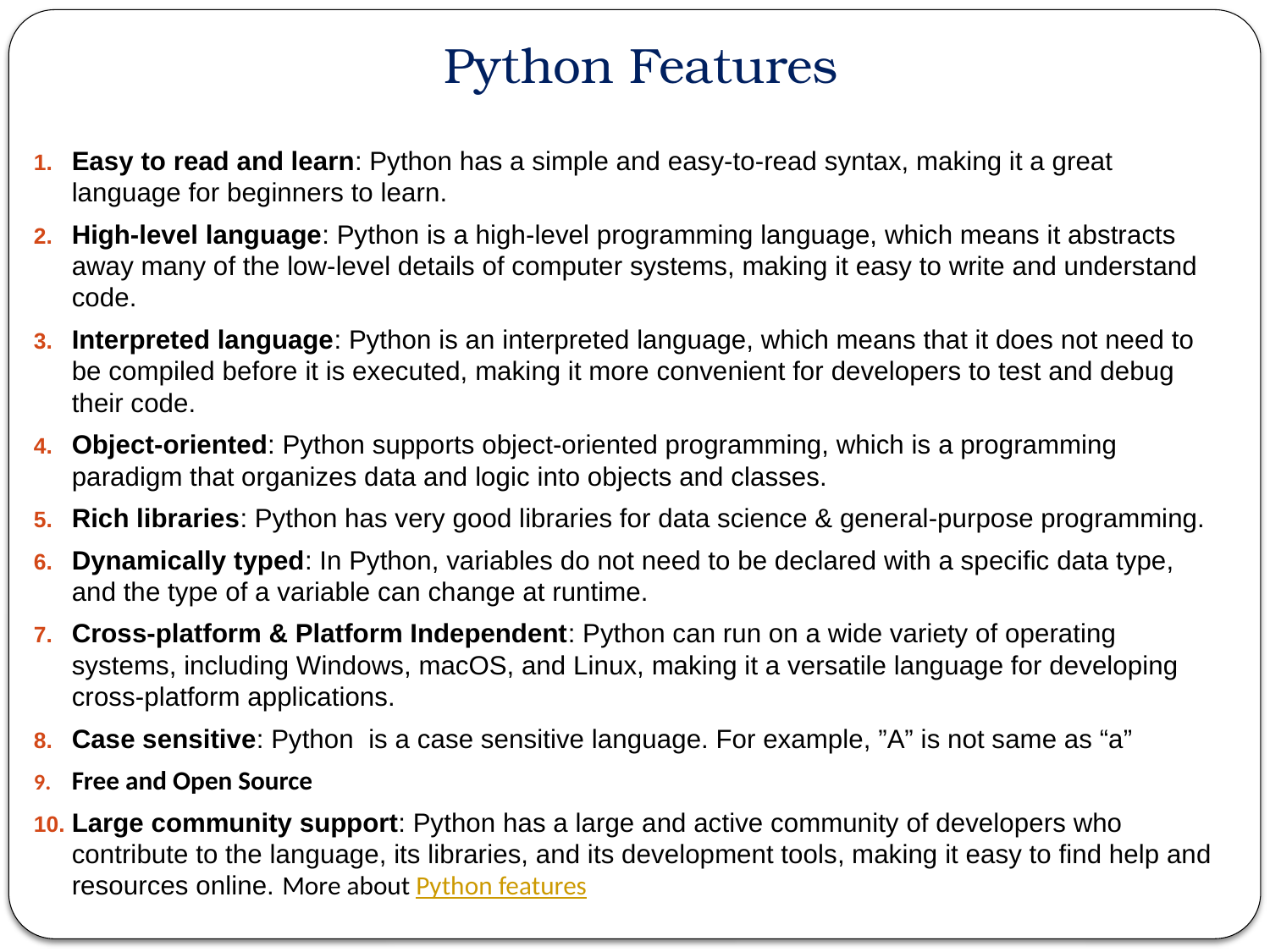

# Python Features
Easy to read and learn: Python has a simple and easy-to-read syntax, making it a great language for beginners to learn.
High-level language: Python is a high-level programming language, which means it abstracts away many of the low-level details of computer systems, making it easy to write and understand code.
Interpreted language: Python is an interpreted language, which means that it does not need to be compiled before it is executed, making it more convenient for developers to test and debug their code.
Object-oriented: Python supports object-oriented programming, which is a programming paradigm that organizes data and logic into objects and classes.
Rich libraries: Python has very good libraries for data science & general-purpose programming.
Dynamically typed: In Python, variables do not need to be declared with a specific data type, and the type of a variable can change at runtime.
Cross-platform & Platform Independent: Python can run on a wide variety of operating systems, including Windows, macOS, and Linux, making it a versatile language for developing cross-platform applications.
Case sensitive: Python  is a case sensitive language. For example, ”A” is not same as “a”
Free and Open Source
Large community support: Python has a large and active community of developers who contribute to the language, its libraries, and its development tools, making it easy to find help and resources online. More about Python features